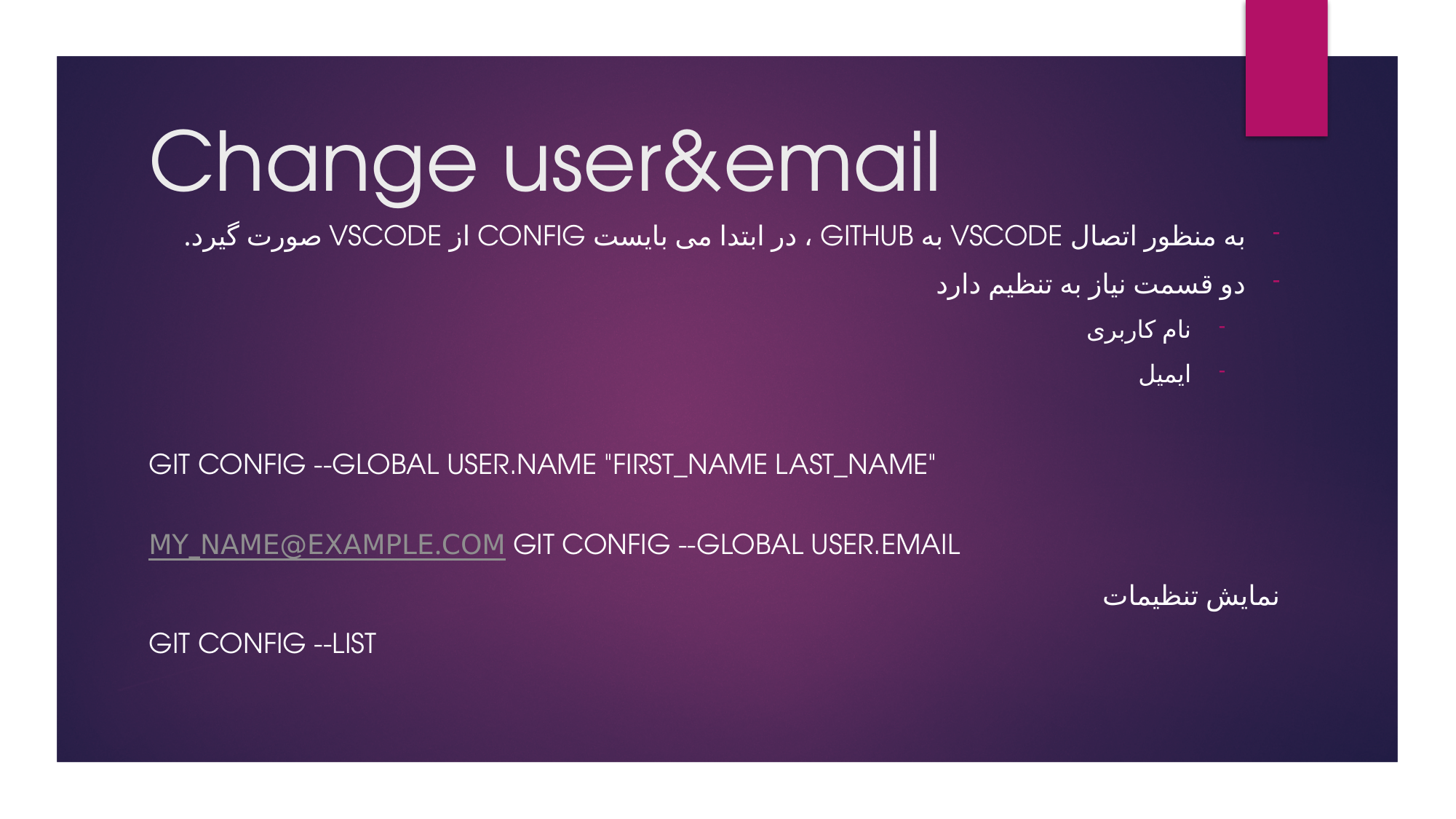

# Change user&email
به منظور اتصال vscode به github ، در ابتدا می بایست config از vscode صورت گیرد.
دو قسمت نیاز به تنظیم دارد
نام کاربری
ایمیل

git config --global user.name "FIRST_NAME LAST_NAME"
git config --global user.email MY_NAME@example.com
نمایش تنظیمات
git config --list